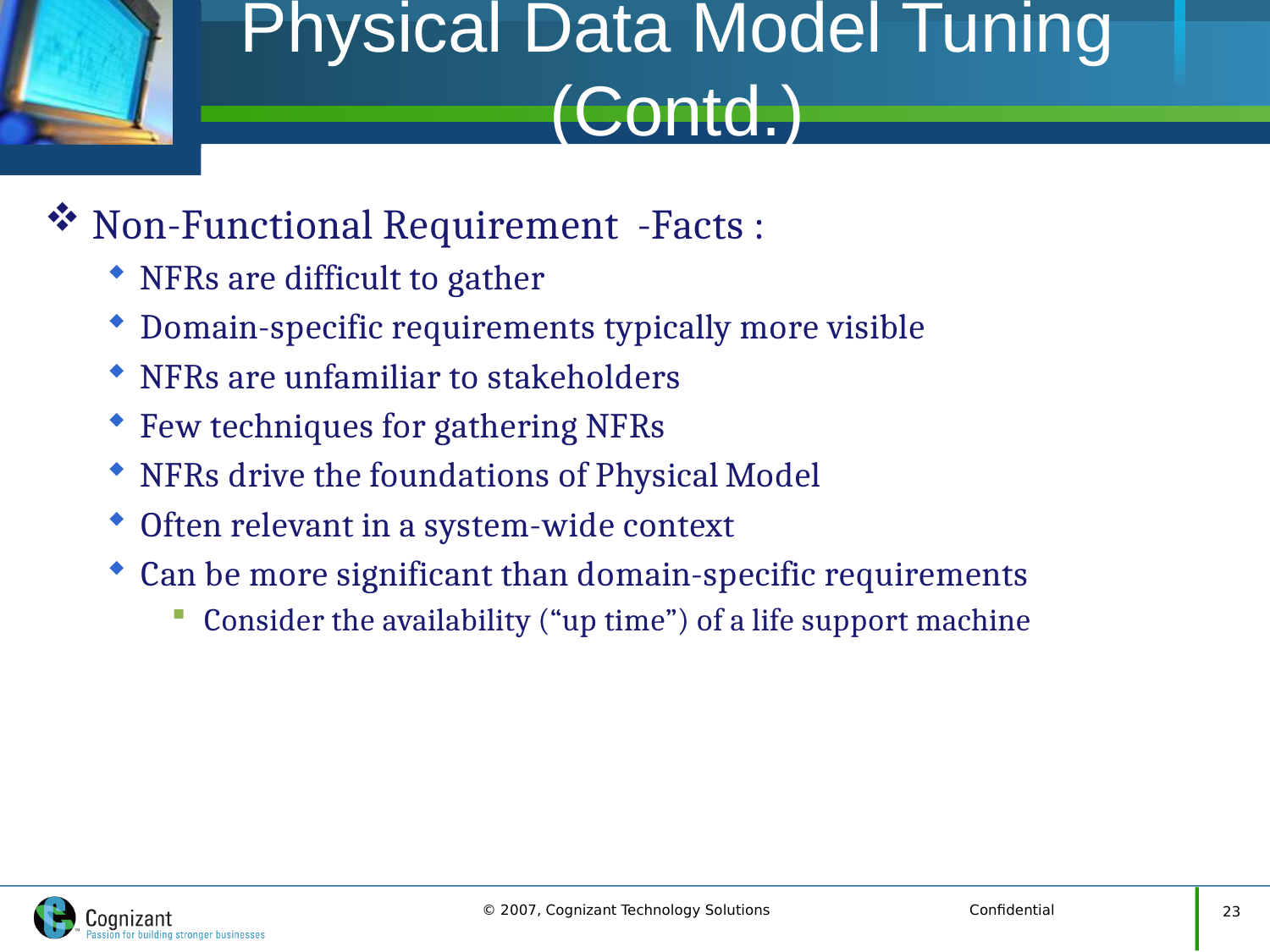

# Physical Data Model Tuning (Contd.)
Non-Functional Requirement  -Facts :
NFRs are difficult to gather
Domain-specific requirements typically more visible
NFRs are unfamiliar to stakeholders
Few techniques for gathering NFRs
NFRs drive the foundations of Physical Model
Often relevant in a system-wide context
Can be more significant than domain-specific requirements
Consider the availability (“up time”) of a life support machine
23